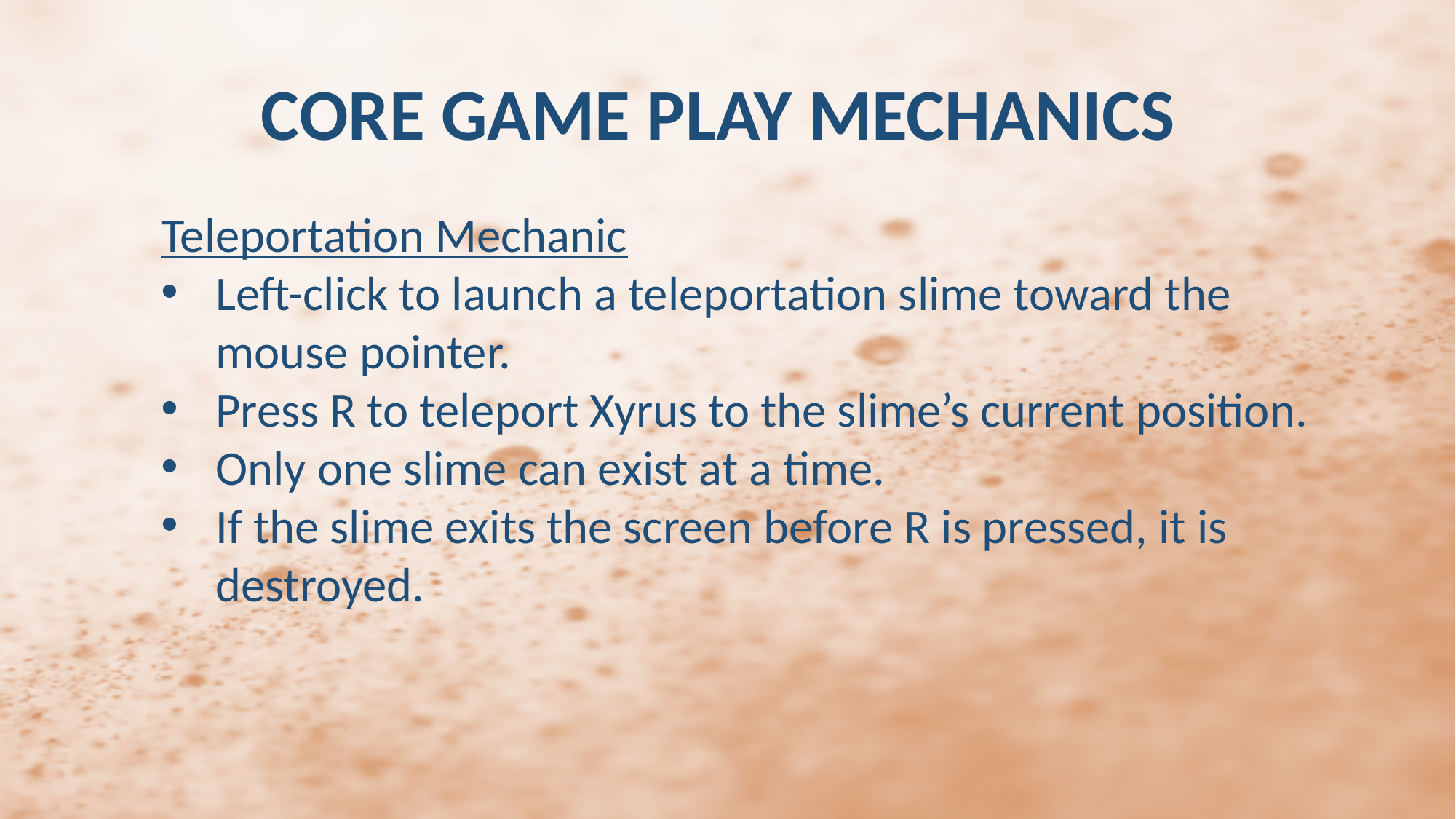

CORE GAME PLAY MECHANICS
Teleportation Mechanic
Left-click to launch a teleportation slime toward the mouse pointer.
Press R to teleport Xyrus to the slime’s current position.
Only one slime can exist at a time.
If the slime exits the screen before R is pressed, it is destroyed.